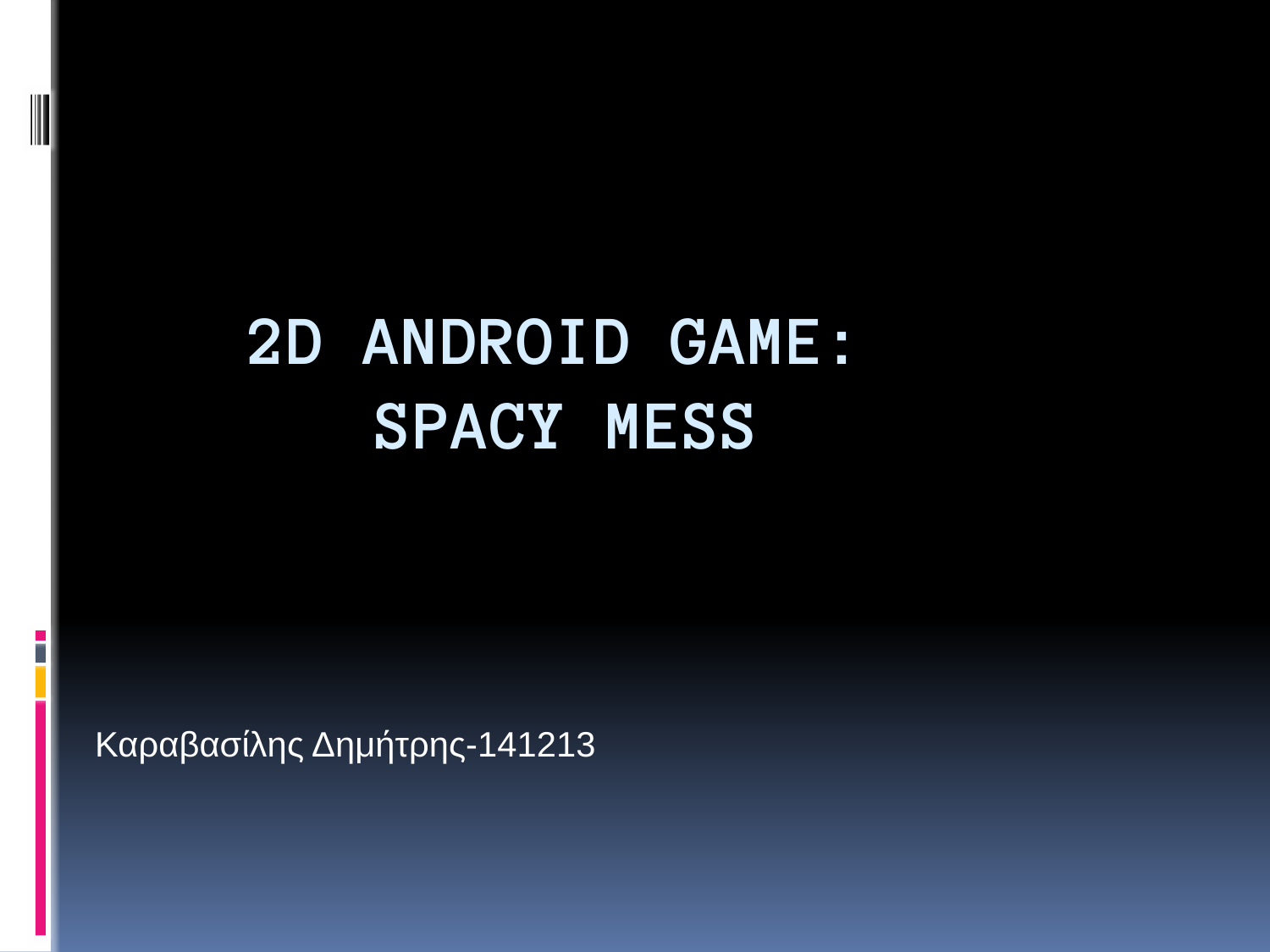

# 2D Android game: Spacy mess
Καραβασίλης Δημήτρης-141213